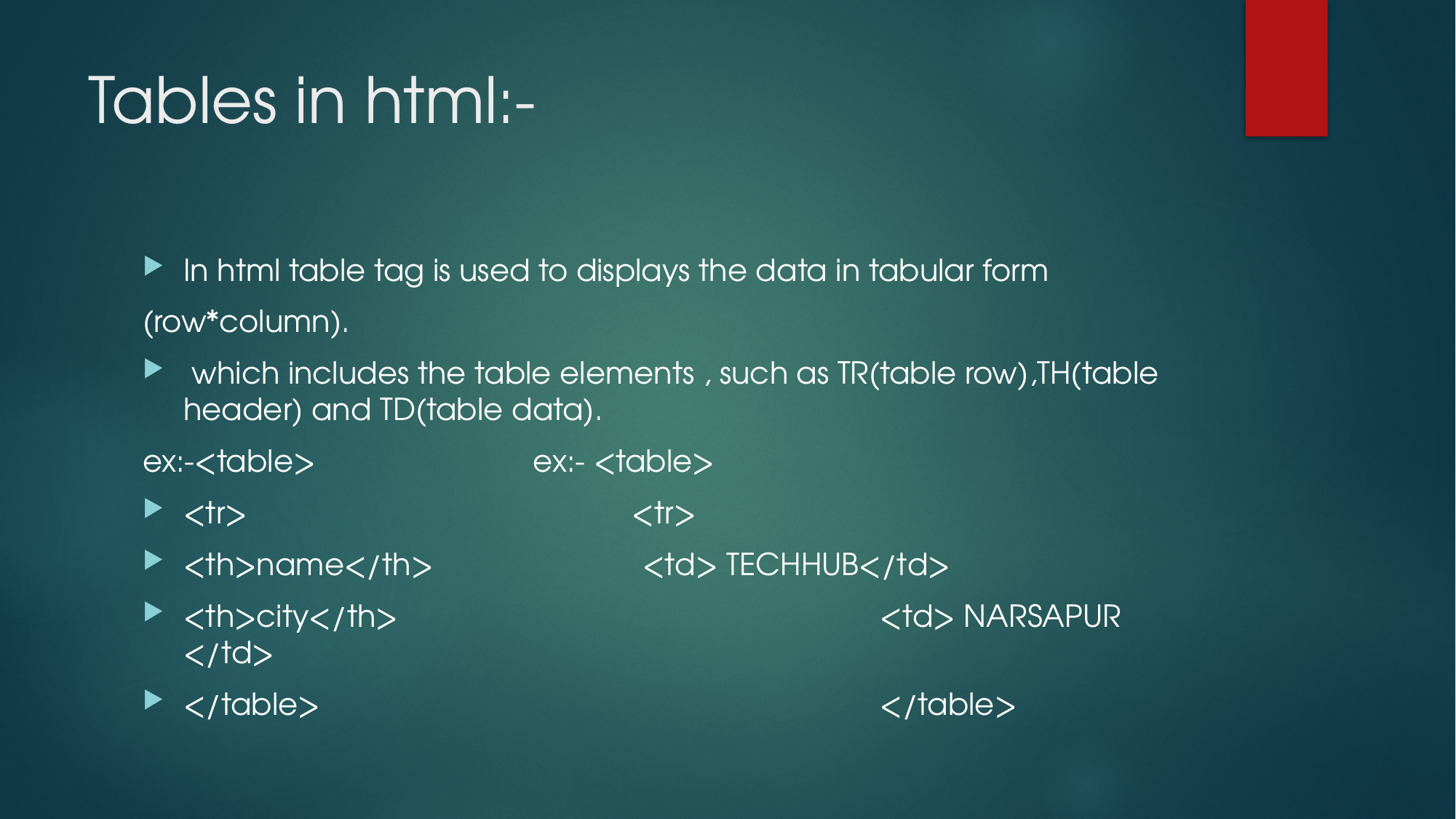

# Tables in html:-
In html table tag is used to displays the data in tabular form
(row*column).
 which includes the table elements , such as TR(table row),TH(table header) and TD(table data).
ex:-<table>                          ex:- <table>
<tr>                                              <tr>
<th>name</th>                         <td> TECHHUB</td>
<th>city</th>   				     <td> NARSAPUR </td>
</table>					     </table>